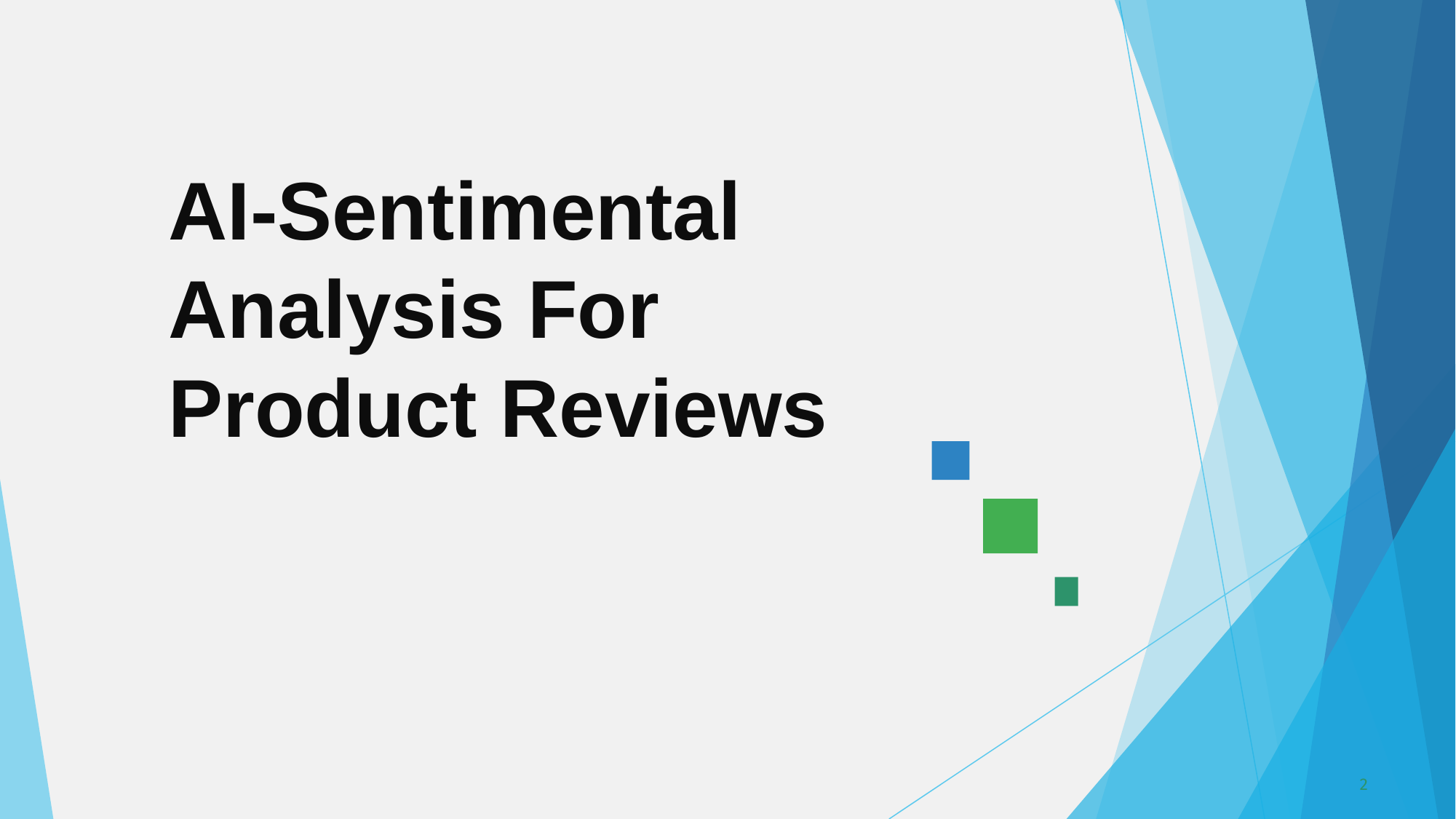

# AI-Sentimental Analysis For Product Reviews

2